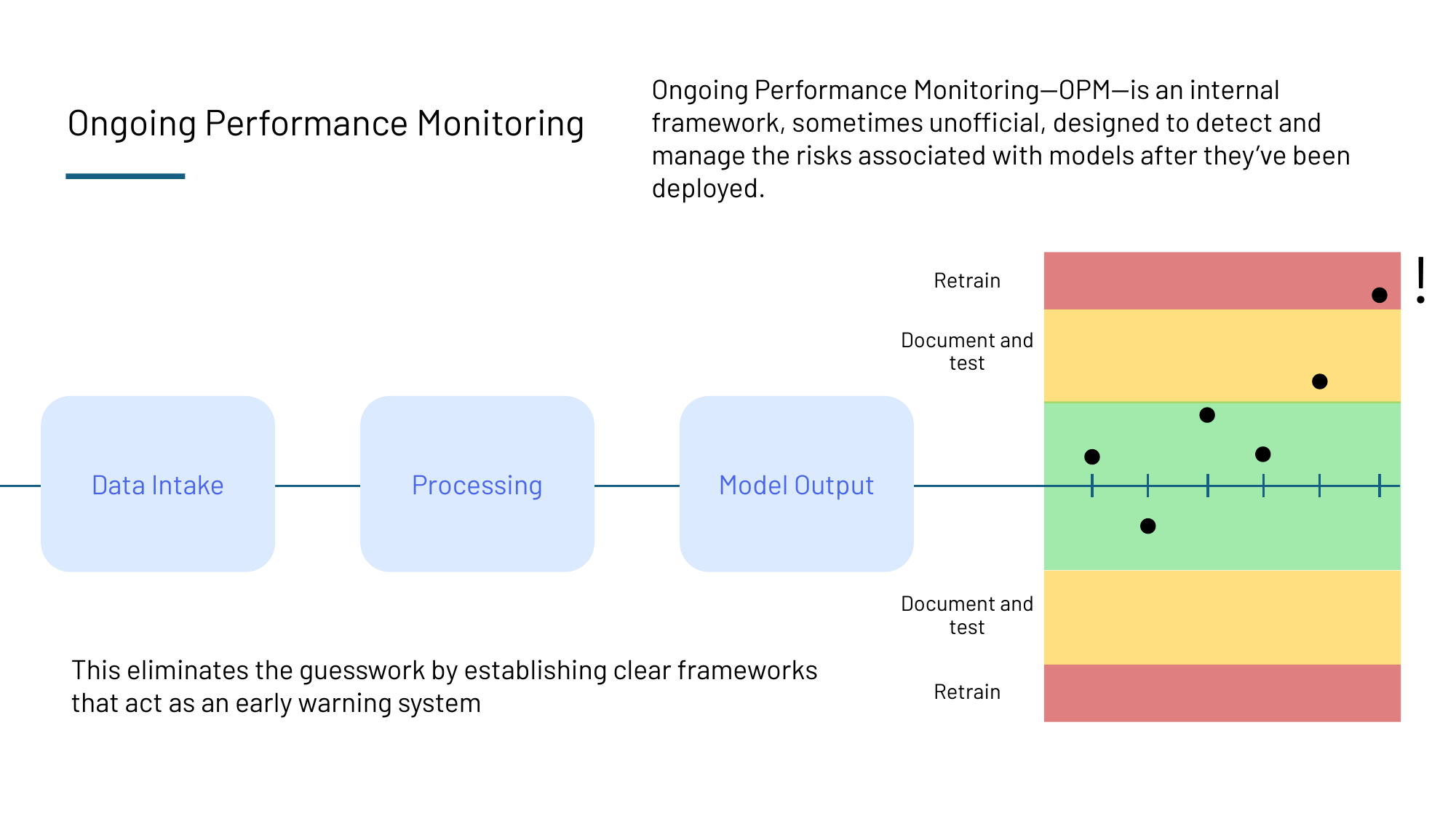

abnormal
normal
# Ongoing Performance Monitoring
Ongoing Performance Monitoring—OPM—is an internal framework, sometimes unofficial, designed to detect and manage the risks associated with models after they’ve been deployed.

!
Retrain

Document and
test

Data Intake
Processing
Model Output

Document and
test

This eliminates the guesswork by establishing clear frameworks that act as an early warning system
Retrain

Who decides what’s “normal” or “abnormal”? Often, it’s left to teams or individuals.